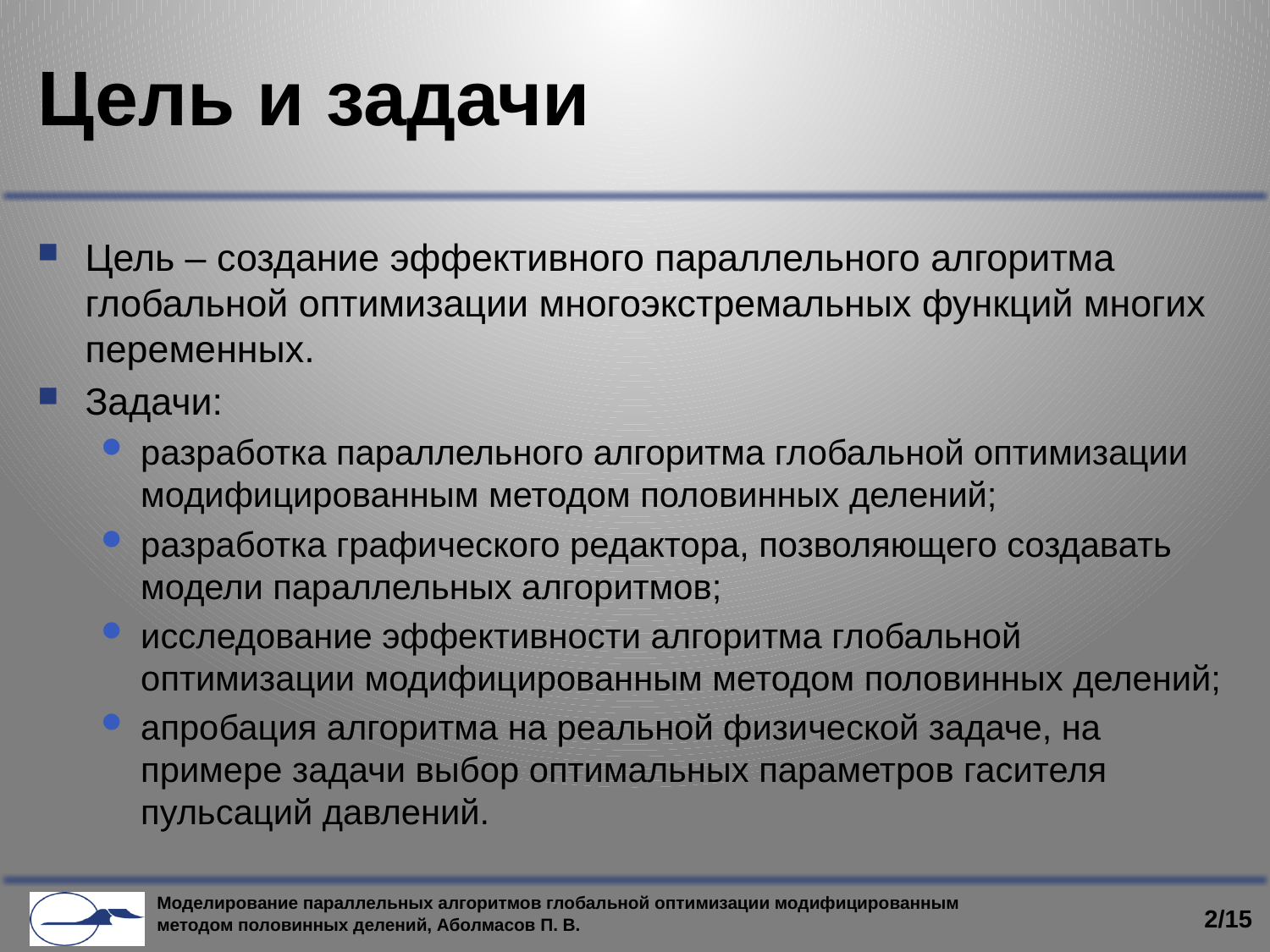

# Цель и задачи
Цель – создание эффективного параллельного алгоритма глобальной оптимизации многоэкстремальных функций многих переменных.
Задачи:
разработка параллельного алгоритма глобальной оптимизации модифицированным методом половинных делений;
разработка графического редактора, позволяющего создавать модели параллельных алгоритмов;
исследование эффективности алгоритма глобальной оптимизации модифицированным методом половинных делений;
апробация алгоритма на реальной физической задаче, на примере задачи выбор оптимальных параметров гасителя пульсаций давлений.
2/15